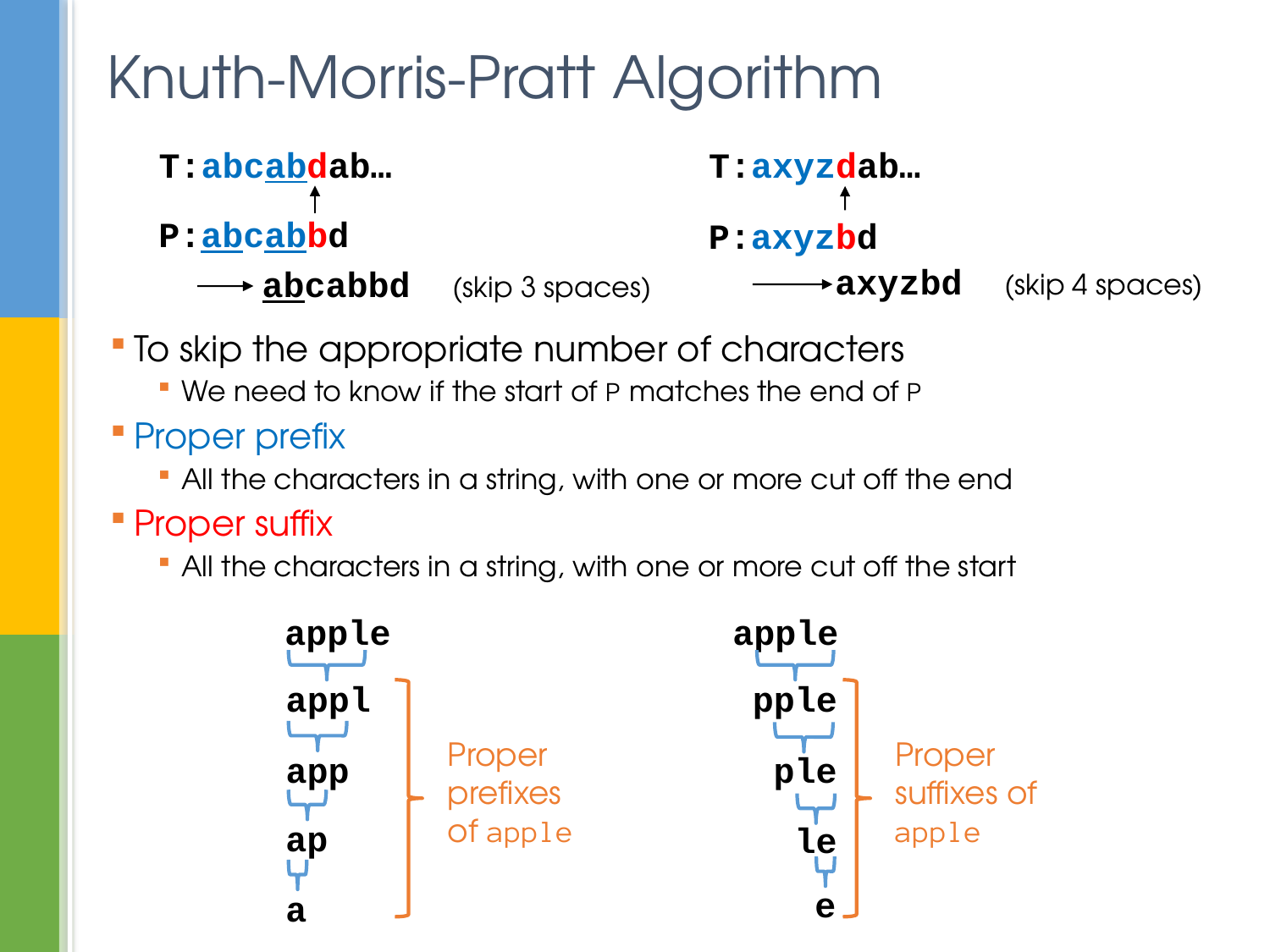

# Knuth-Morris-Pratt Algorithm
T:abcabdab…
T:axyzdab…

To skip the appropriate number of characters
We need to know if the start of P matches the end of P
Proper prefix
All the characters in a string, with one or more cut off the end
Proper suffix
All the characters in a string, with one or more cut off the start

P:abcabbd
P:axyzbd
axyzbd  (skip 4 spaces)
abcabbd  (skip 3 spaces)

apple
apple

pple
appl

Proper prefixes
of apple
Proper suffixes of apple
app
ple

ap
le

e
a